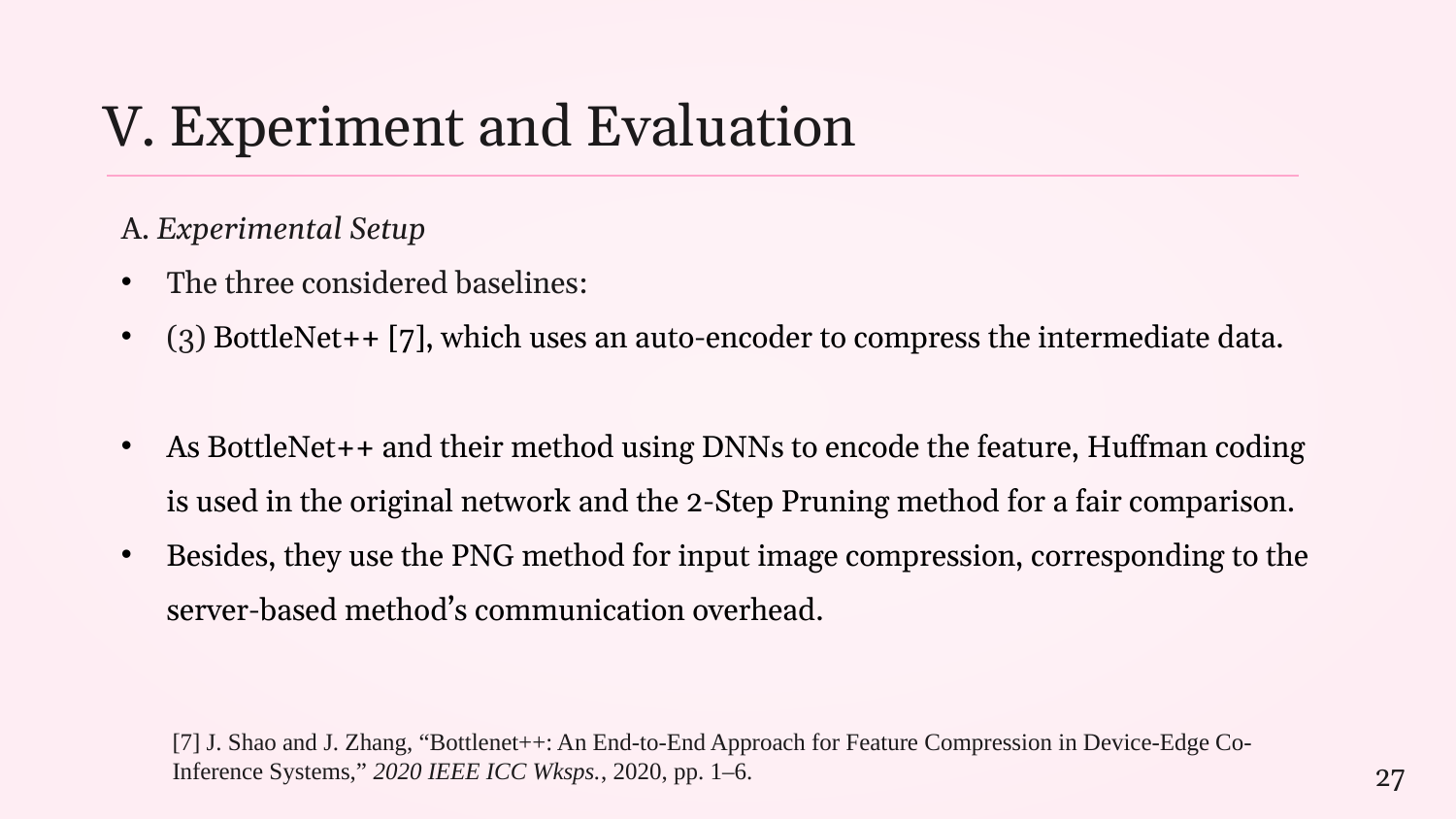

V. Experiment and Evaluation
A. Experimental Setup
The three considered baselines:
(3) BottleNet++ [7], which uses an auto-encoder to compress the intermediate data.

As BottleNet++ and their method using DNNs to encode the feature, Huffman coding is used in the original network and the 2-Step Pruning method for a fair comparison.
Besides, they use the PNG method for input image compression, corresponding to the server-based method’s communication overhead.
[7] J. Shao and J. Zhang, “Bottlenet++: An End-to-End Approach for Feature Compression in Device-Edge Co-Inference Systems,” 2020 IEEE ICC Wksps., 2020, pp. 1–6.
27